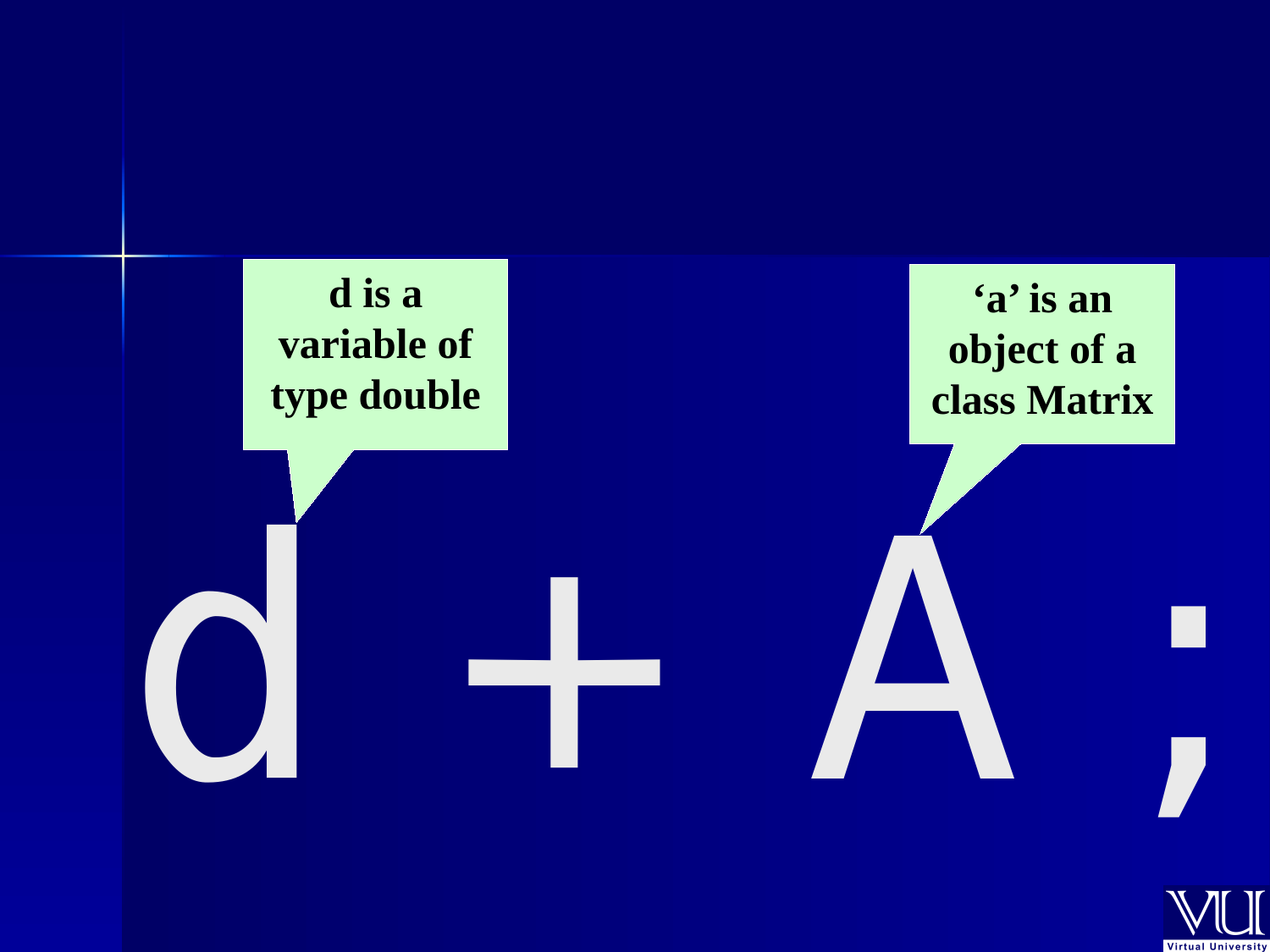

d is a variable of type double
‘a’ is an object of a class Matrix
# d + A ;